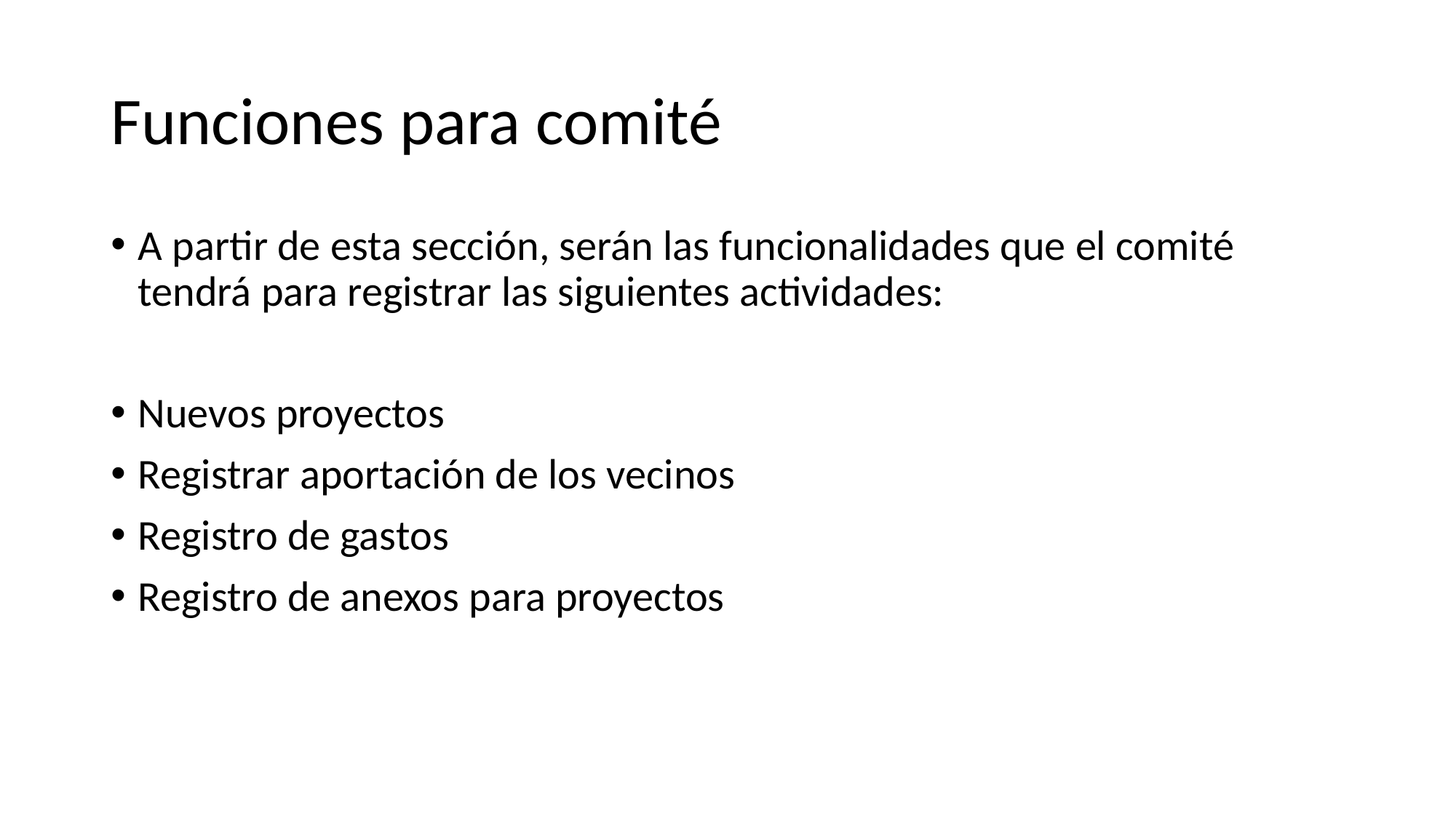

# Funciones para comité
A partir de esta sección, serán las funcionalidades que el comité tendrá para registrar las siguientes actividades:

Nuevos proyectos
Registrar aportación de los vecinos
Registro de gastos
Registro de anexos para proyectos